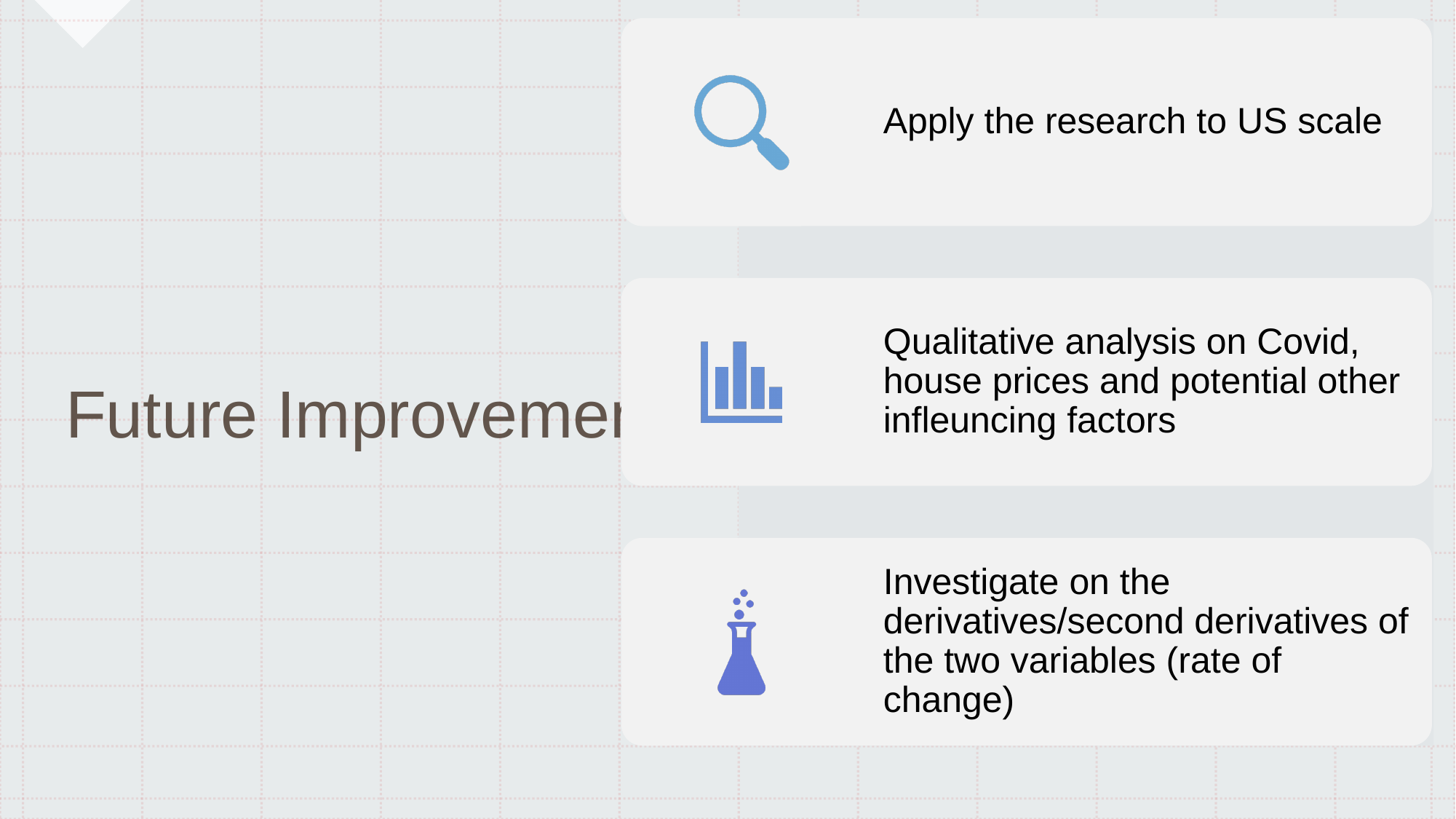

Apply the research to US scale
Qualitative analysis on Covid, house prices and potential other infleuncing factors
Investigate on the derivatives/second derivatives of the two variables (rate of change)

# Future Improvements